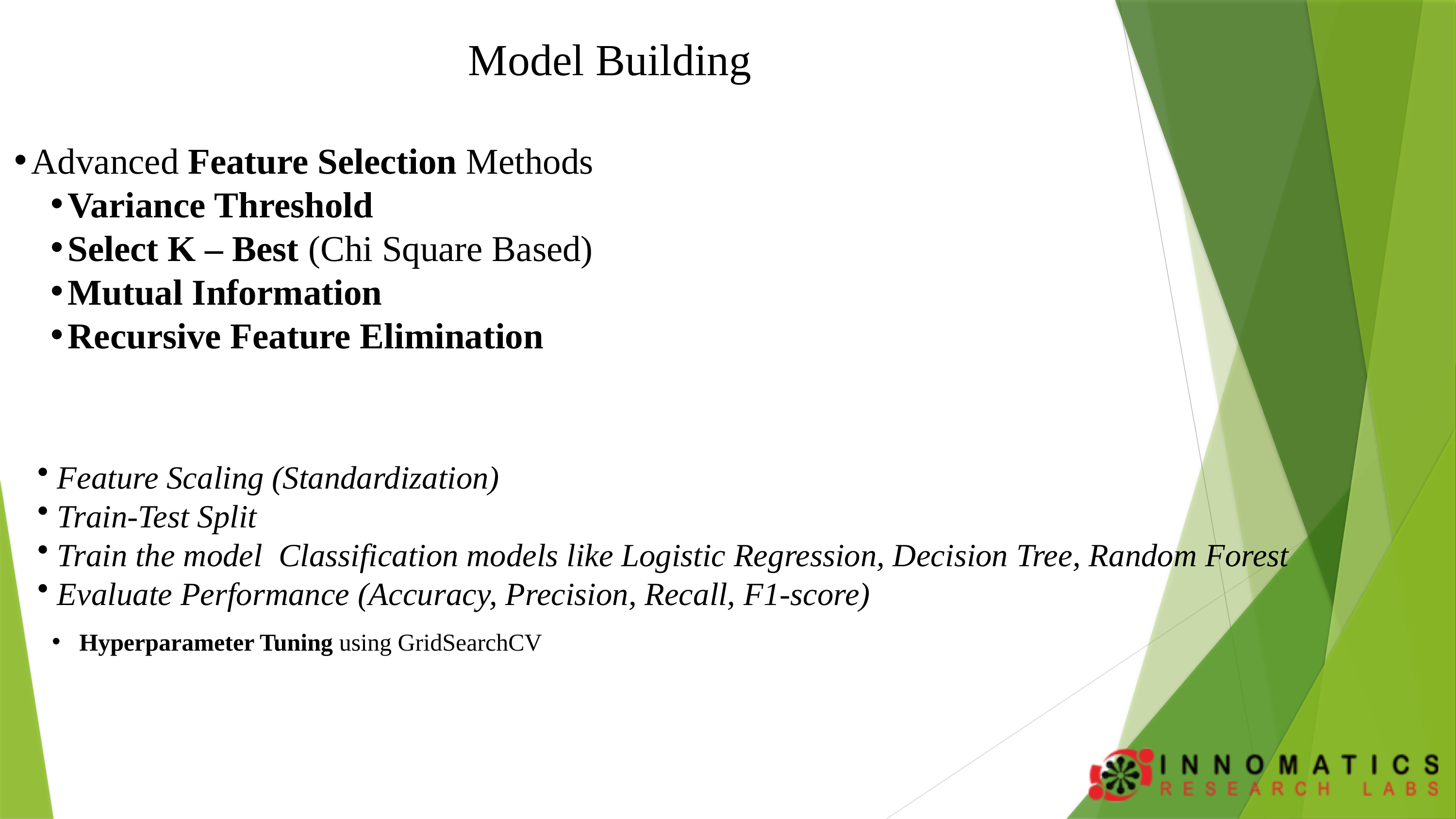

Model Building
Advanced Feature Selection Methods
Variance Threshold
Select K – Best (Chi Square Based)
Mutual Information
Recursive Feature Elimination

 Feature Scaling (Standardization)
 Train-Test Split
 Train the model  Classification models like Logistic Regression, Decision Tree, Random Forest
 Evaluate Performance (Accuracy, Precision, Recall, F1-score)
Hyperparameter Tuning using GridSearchCV